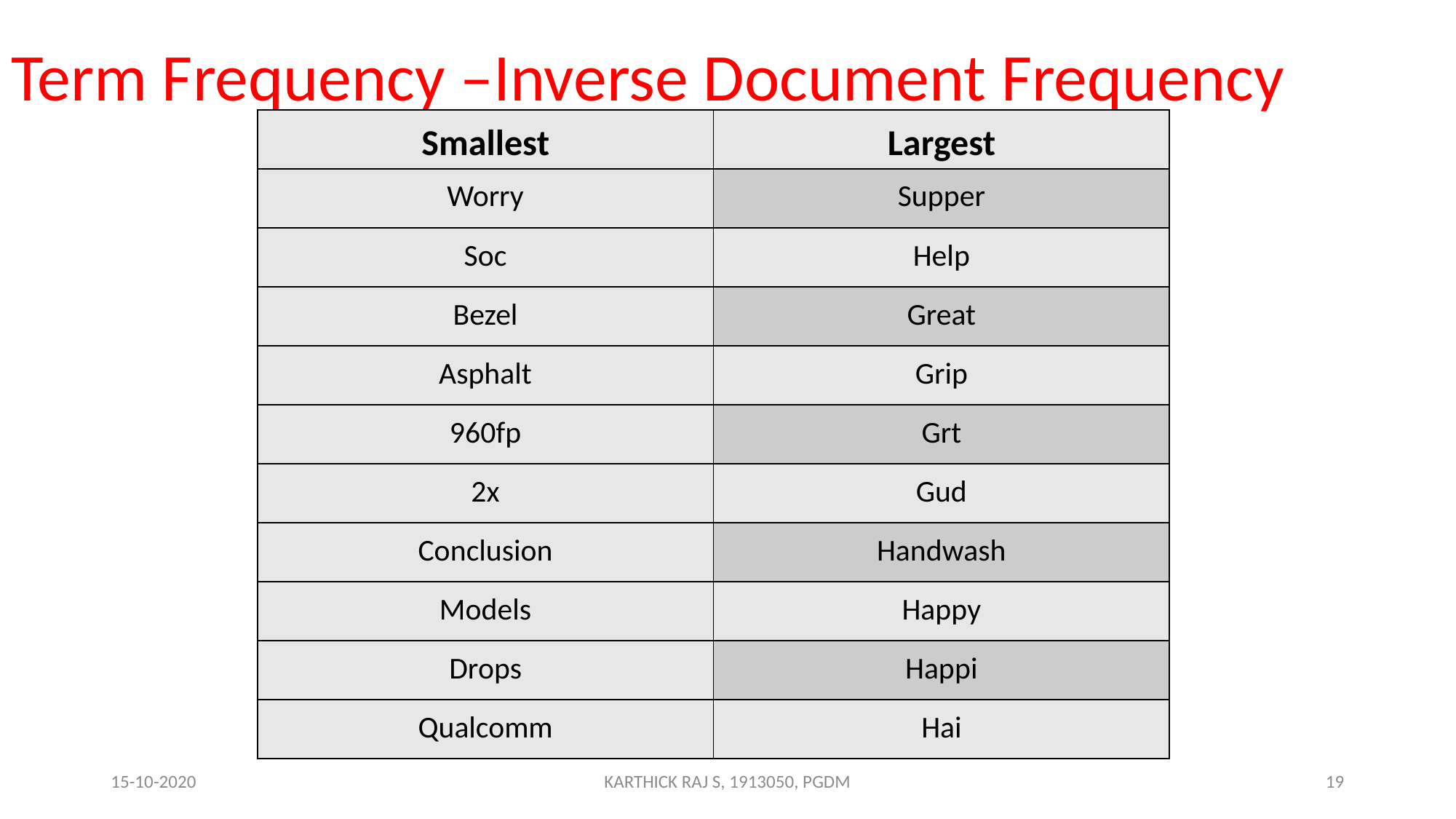

# Term Frequency –Inverse Document Frequency
| Smallest | Largest |
| --- | --- |
| Worry | Supper |
| Soc | Help |
| Bezel | Great |
| Asphalt | Grip |
| 960fp | Grt |
| 2x | Gud |
| Conclusion | Handwash |
| Models | Happy |
| Drops | Happi |
| Qualcomm | Hai |
15-10-2020
KARTHICK RAJ S, 1913050, PGDM
19